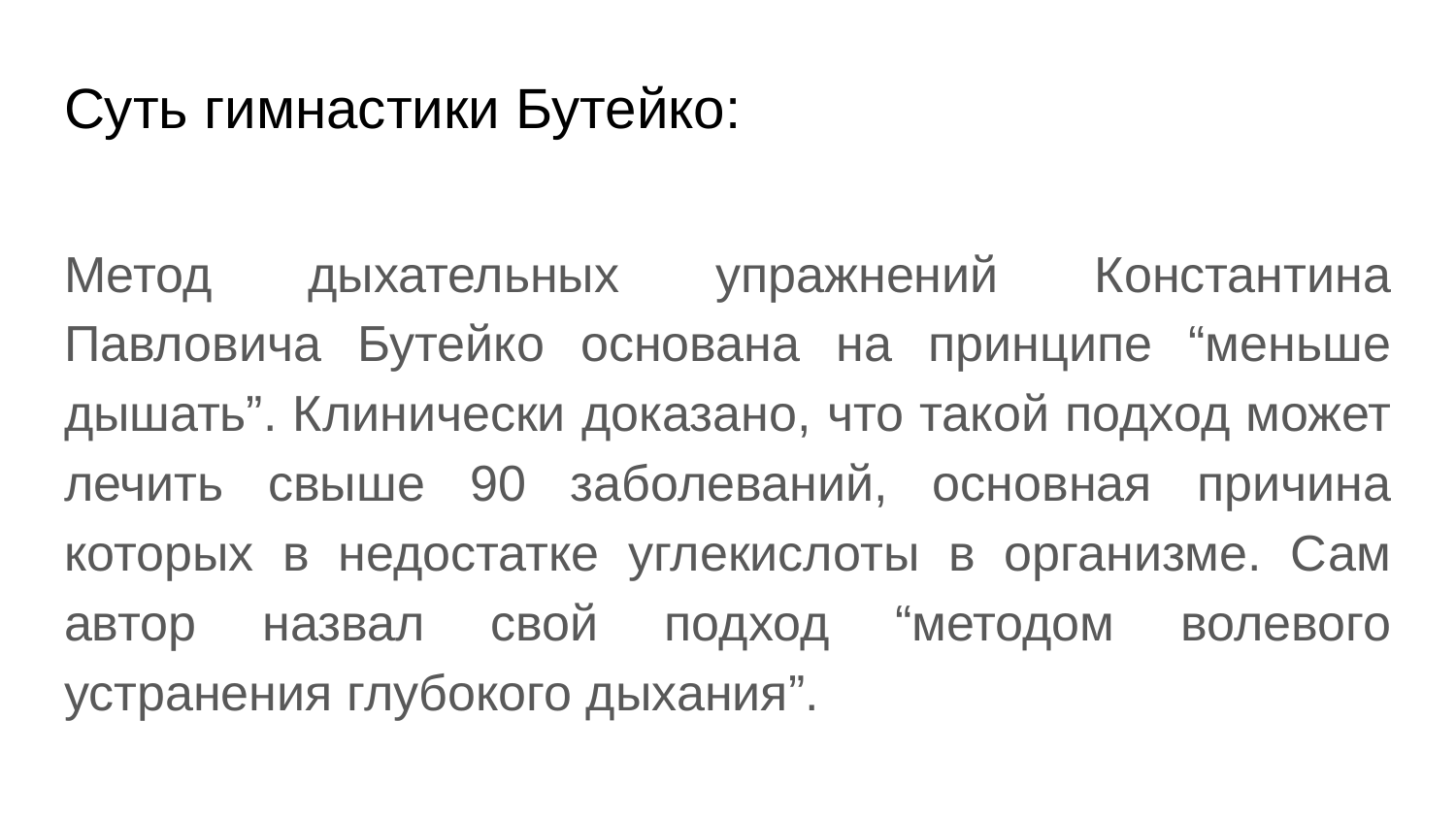

# Суть гимнастики Бутейко:
Метод дыхательных упражнений Константина Павловича Бутейко основана на принципе “меньше дышать”. Клинически доказано, что такой подход может лечить свыше 90 заболеваний, основная причина которых в недостатке углекислоты в организме. Сам автор назвал свой подход “методом волевого устранения глубокого дыхания”.